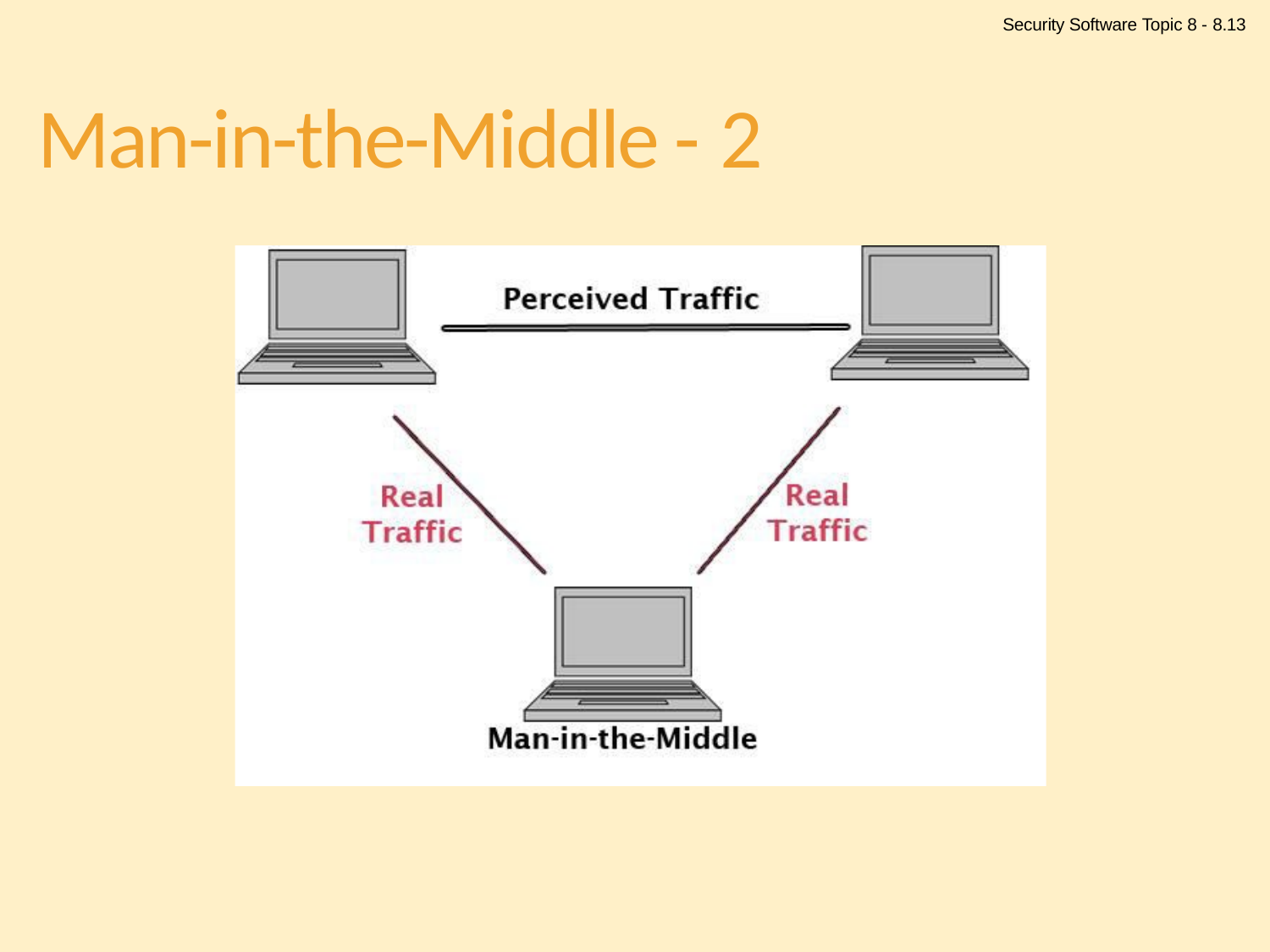

Security Software Topic 8 - 8.13
# Man-in-the-Middle - 2